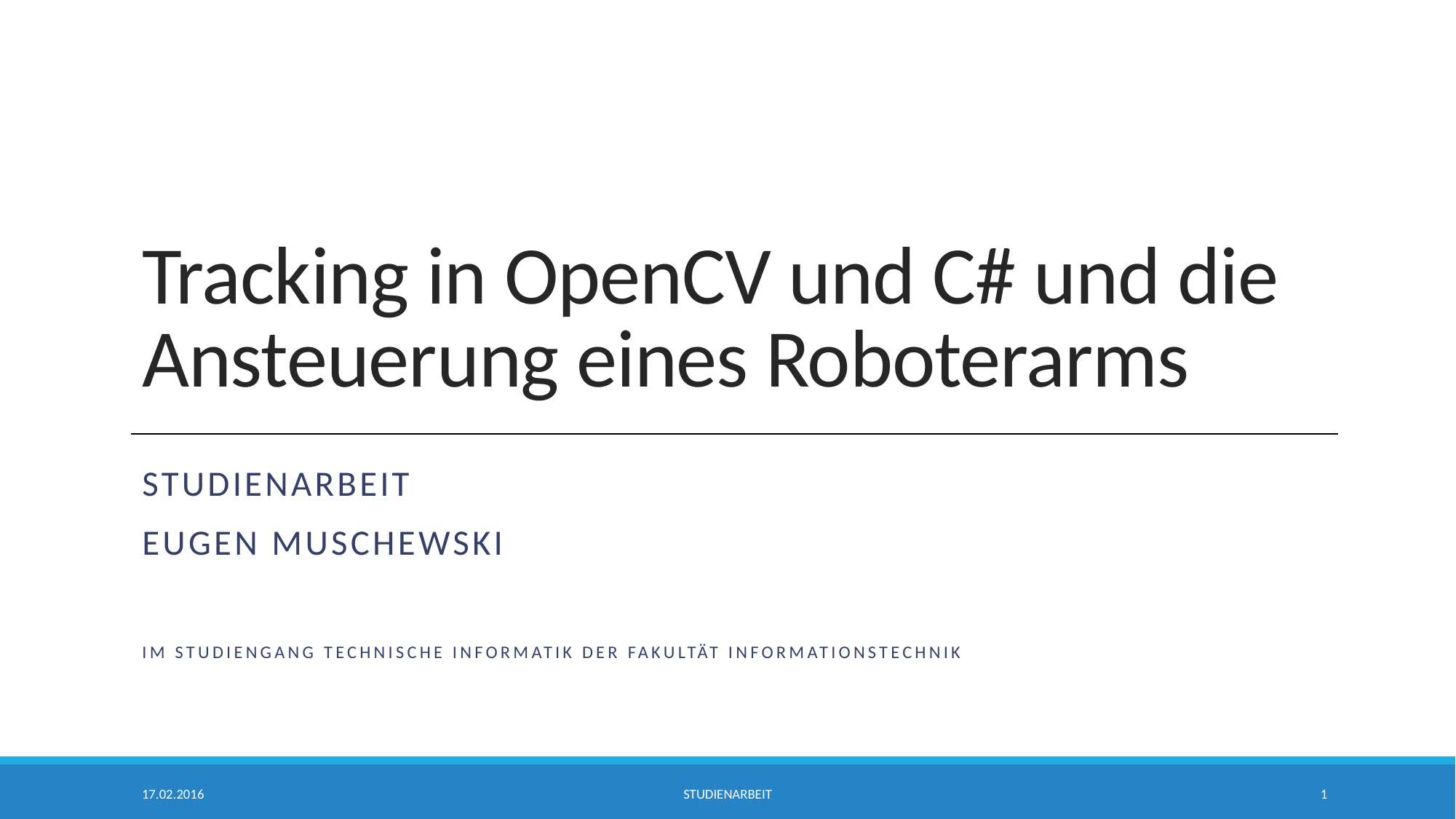

# Tracking in OpenCV und C# und die Ansteuerung eines Roboterarms
Studienarbeit
Eugen Muschewski

im Studiengang Technische Informatik der Fakultät Informationstechnik

17.02.2016
Studienarbeit
1